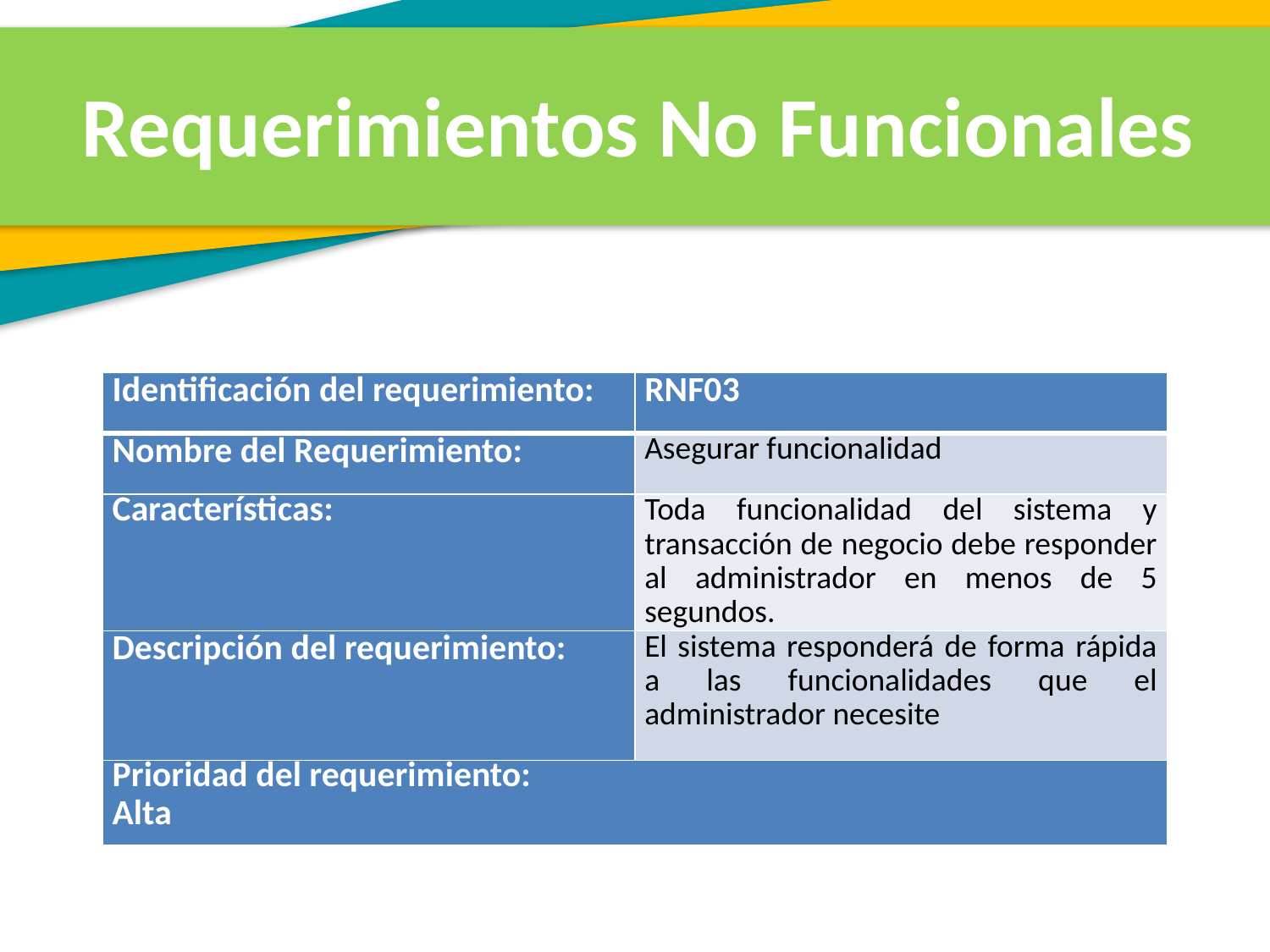

Requerimientos No Funcionales
| Identificación del requerimiento: | RNF03 |
| --- | --- |
| Nombre del Requerimiento: | Asegurar funcionalidad |
| Características: | Toda funcionalidad del sistema y transacción de negocio debe responder al administrador en menos de 5 segundos. |
| Descripción del requerimiento: | El sistema responderá de forma rápida a las funcionalidades que el administrador necesite |
| Prioridad del requerimiento: Alta |  |